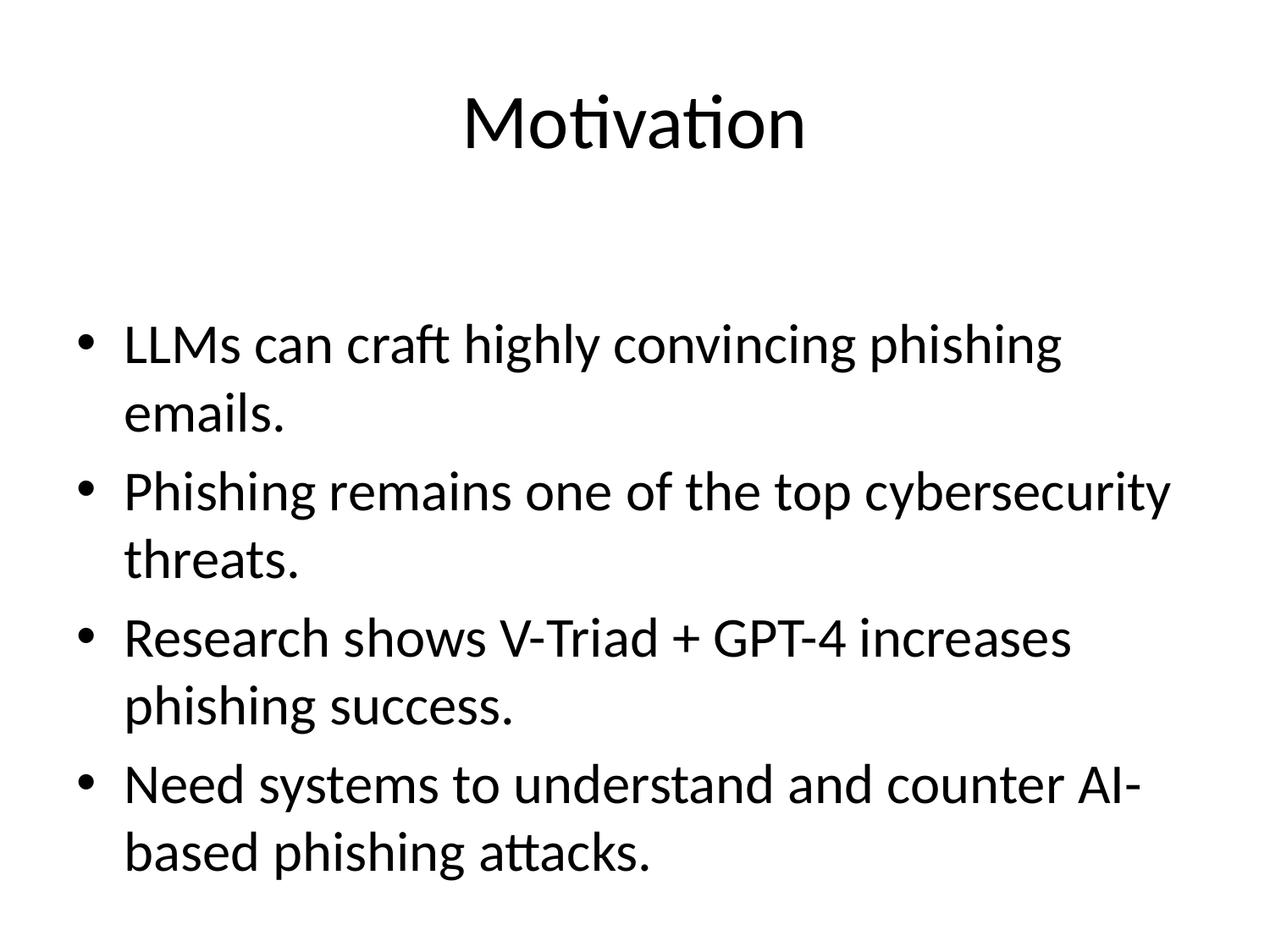

# Motivation

LLMs can craft highly convincing phishing emails.
Phishing remains one of the top cybersecurity threats.
Research shows V-Triad + GPT-4 increases phishing success.
Need systems to understand and counter AI-based phishing attacks.